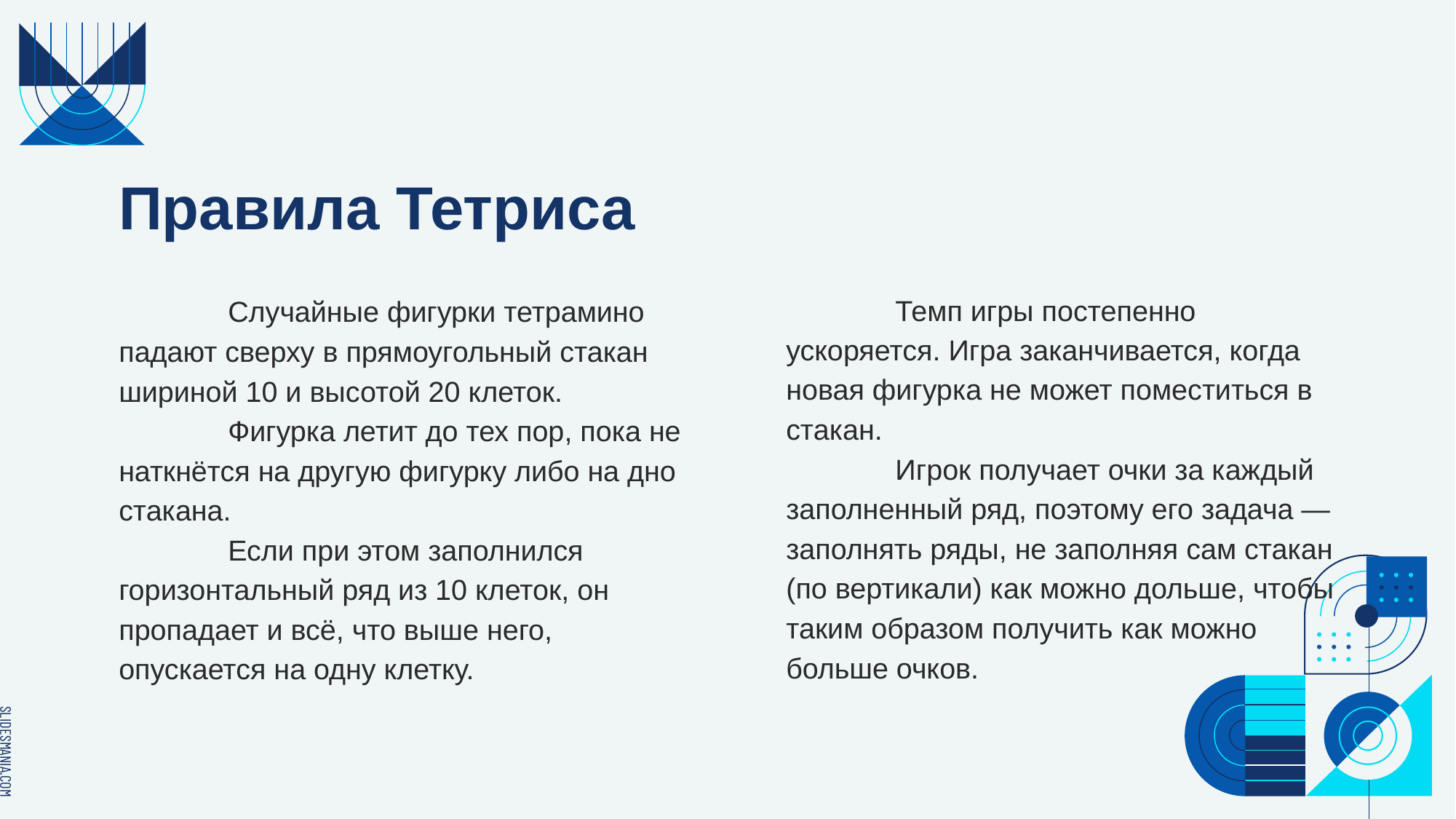

# Правила Тетриса
	Темп игры постепенно ускоряется. Игра заканчивается, когда новая фигурка не может поместиться в стакан.
	Игрок получает очки за каждый заполненный ряд, поэтому его задача — заполнять ряды, не заполняя сам стакан (по вертикали) как можно дольше, чтобы таким образом получить как можно больше очков.
	Случайные фигурки тетрамино падают сверху в прямоугольный стакан шириной 10 и высотой 20 клеток.
	Фигурка летит до тех пор, пока не наткнётся на другую фигурку либо на дно стакана.
	Если при этом заполнился горизонтальный ряд из 10 клеток, он пропадает и всё, что выше него, опускается на одну клетку.